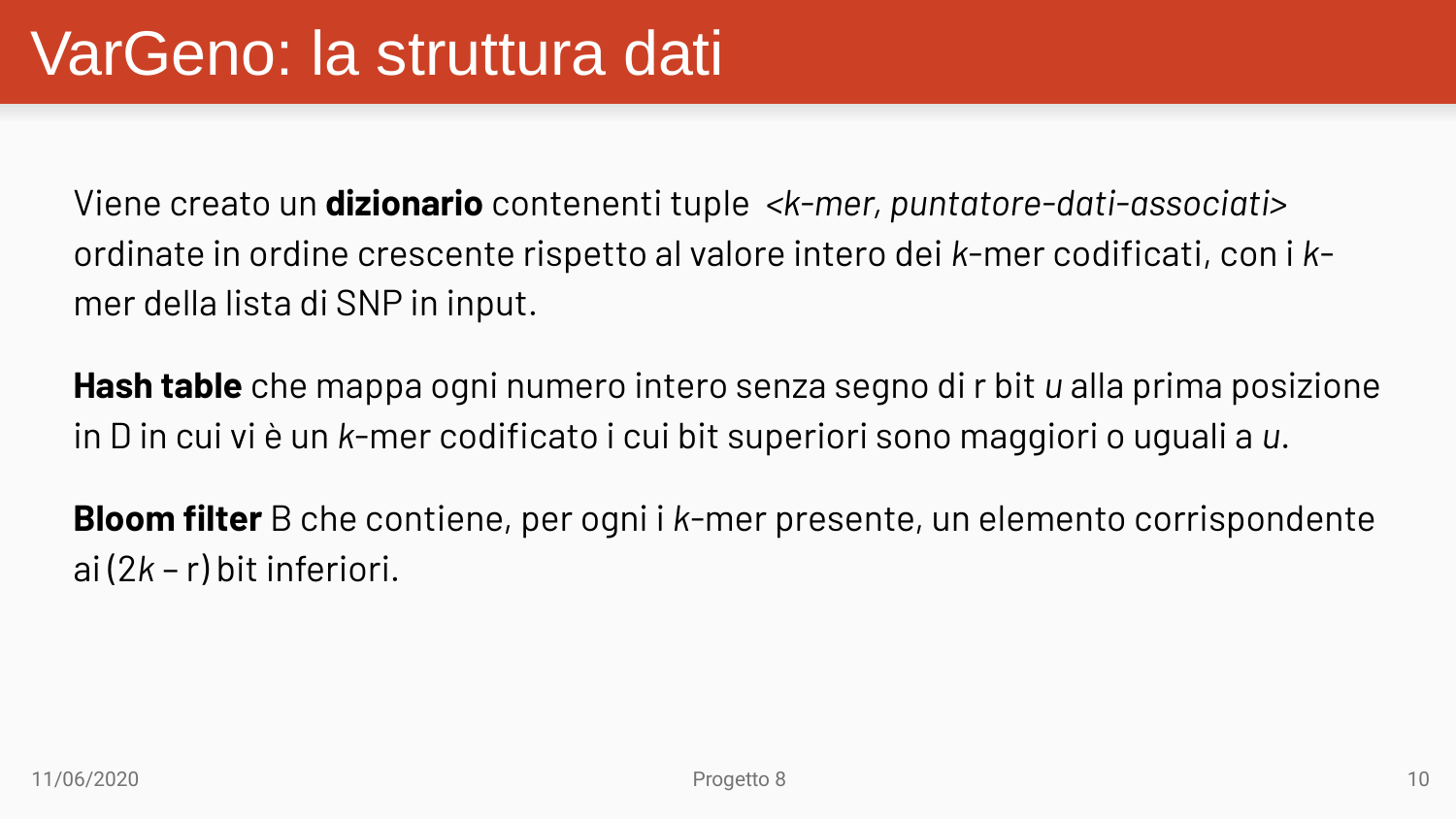

# VarGeno: la struttura dati
Viene creato un dizionario contenenti tuple  <k-mer, puntatore-dati-associati> ordinate in ordine crescente rispetto al valore intero dei k-mer codificati, con i k-mer della lista di SNP in input.
Hash table che mappa ogni numero intero senza segno di r bit u alla prima posizione in D in cui vi è un k-mer codificato i cui bit superiori sono maggiori o uguali a u.
Bloom filter B che contiene, per ogni i k-mer presente, un elemento corrispondente ai (2k – r) bit inferiori.

10
11/06/2020                                                                                                             Progetto 8